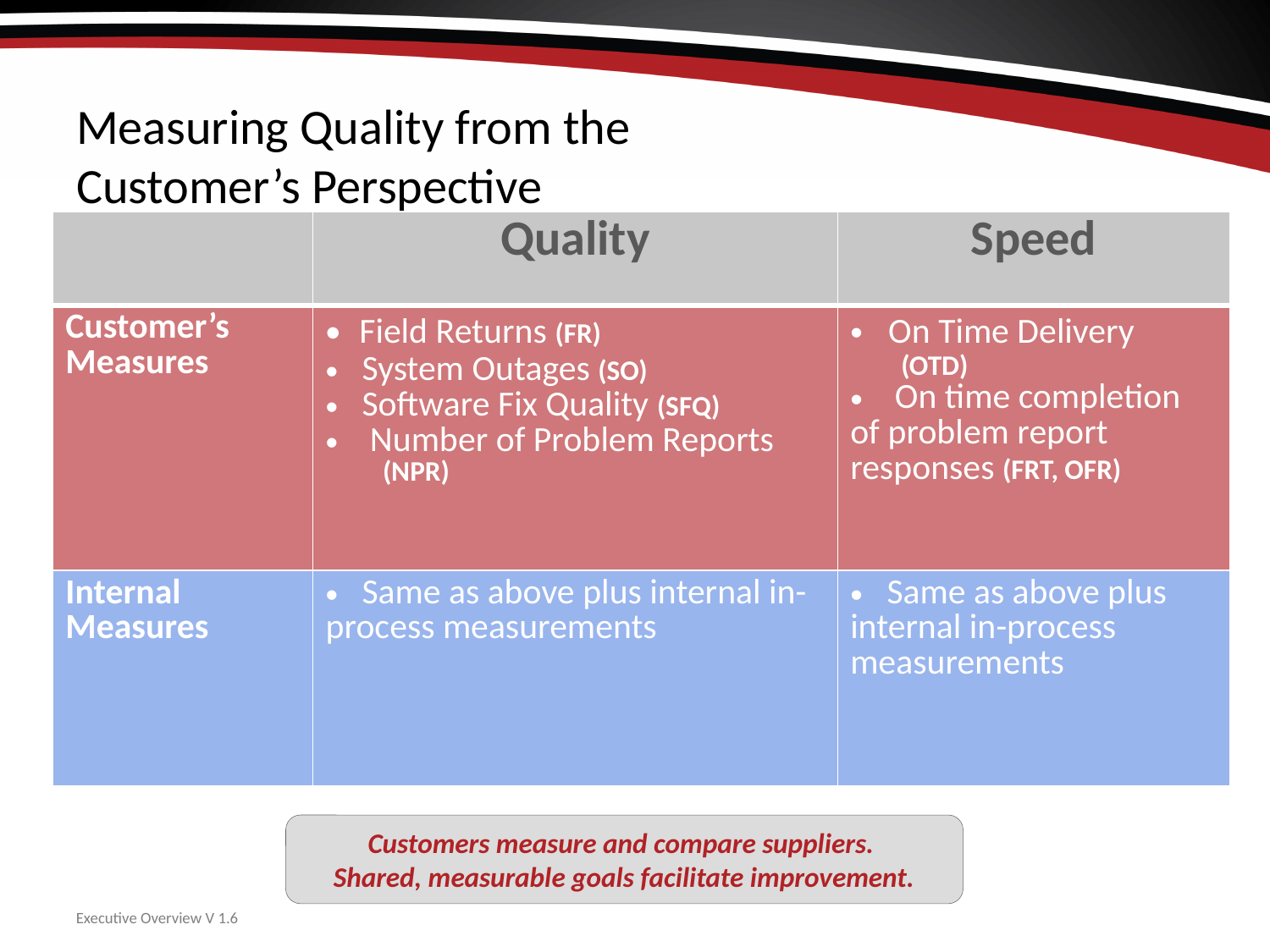

# Measuring Quality from the Customer’s Perspective
|  | Quality | Speed |
| --- | --- | --- |
| Customer’s Measures | Field Returns (FR) System Outages (SO) Software Fix Quality (SFQ) Number of Problem Reports (NPR) | On Time Delivery (OTD) On time completion of problem report responses (FRT, OFR) |
| Internal Measures | Same as above plus internal in-process measurements | Same as above plus internal in-process measurements |
Customers measure and compare suppliers.
Shared, measurable goals facilitate improvement.